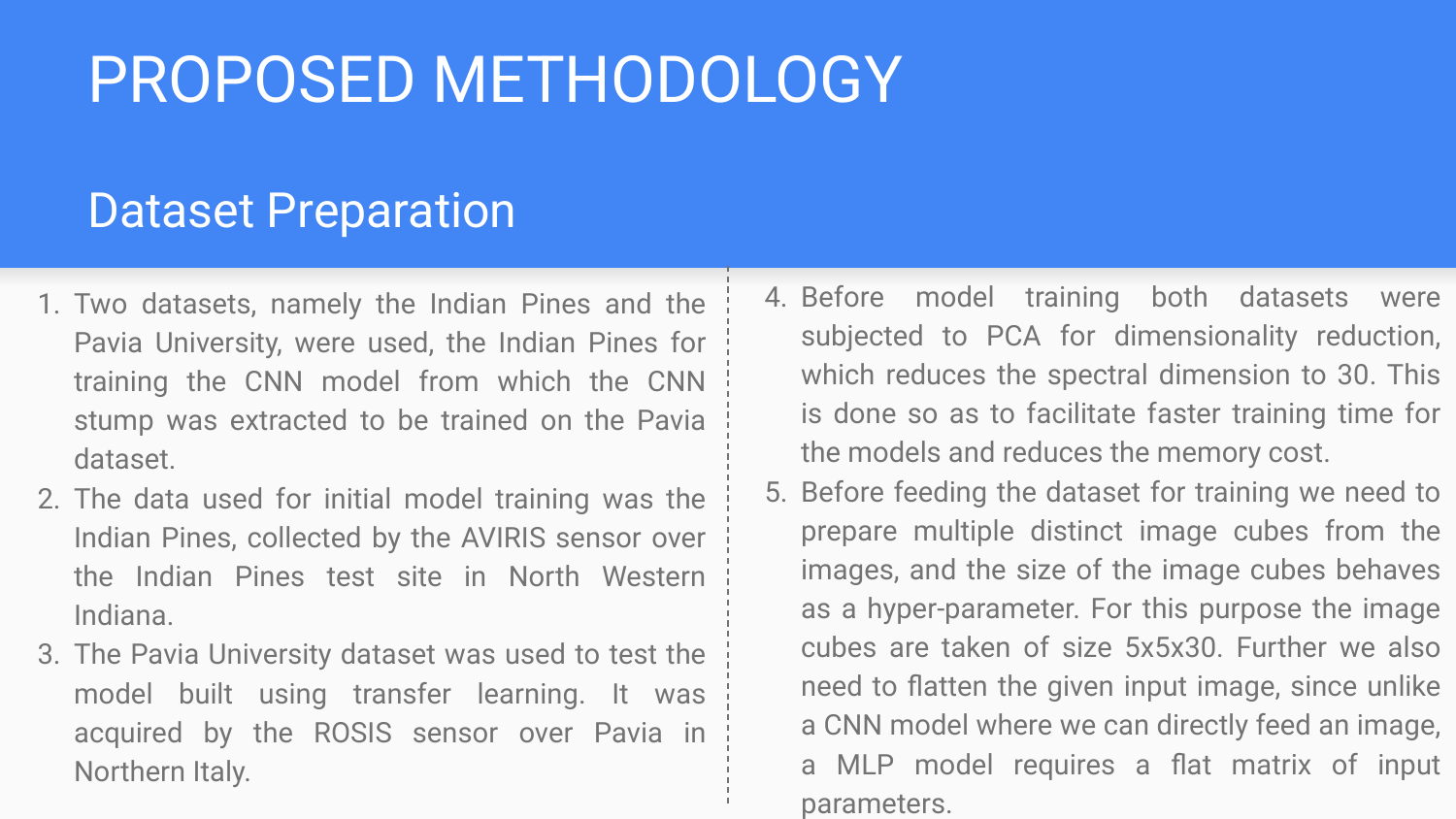

# PROPOSED METHODOLOGY
Dataset Preparation
Before model training both datasets were subjected to PCA for dimensionality reduction, which reduces the spectral dimension to 30. This is done so as to facilitate faster training time for the models and reduces the memory cost.
Before feeding the dataset for training we need to prepare multiple distinct image cubes from the images, and the size of the image cubes behaves as a hyper-parameter. For this purpose the image cubes are taken of size 5x5x30. Further we also need to flatten the given input image, since unlike a CNN model where we can directly feed an image, a MLP model requires a flat matrix of input parameters.
Two datasets, namely the Indian Pines and the Pavia University, were used, the Indian Pines for training the CNN model from which the CNN stump was extracted to be trained on the Pavia dataset.
The data used for initial model training was the Indian Pines, collected by the AVIRIS sensor over the Indian Pines test site in North Western Indiana.
The Pavia University dataset was used to test the model built using transfer learning. It was acquired by the ROSIS sensor over Pavia in Northern Italy.